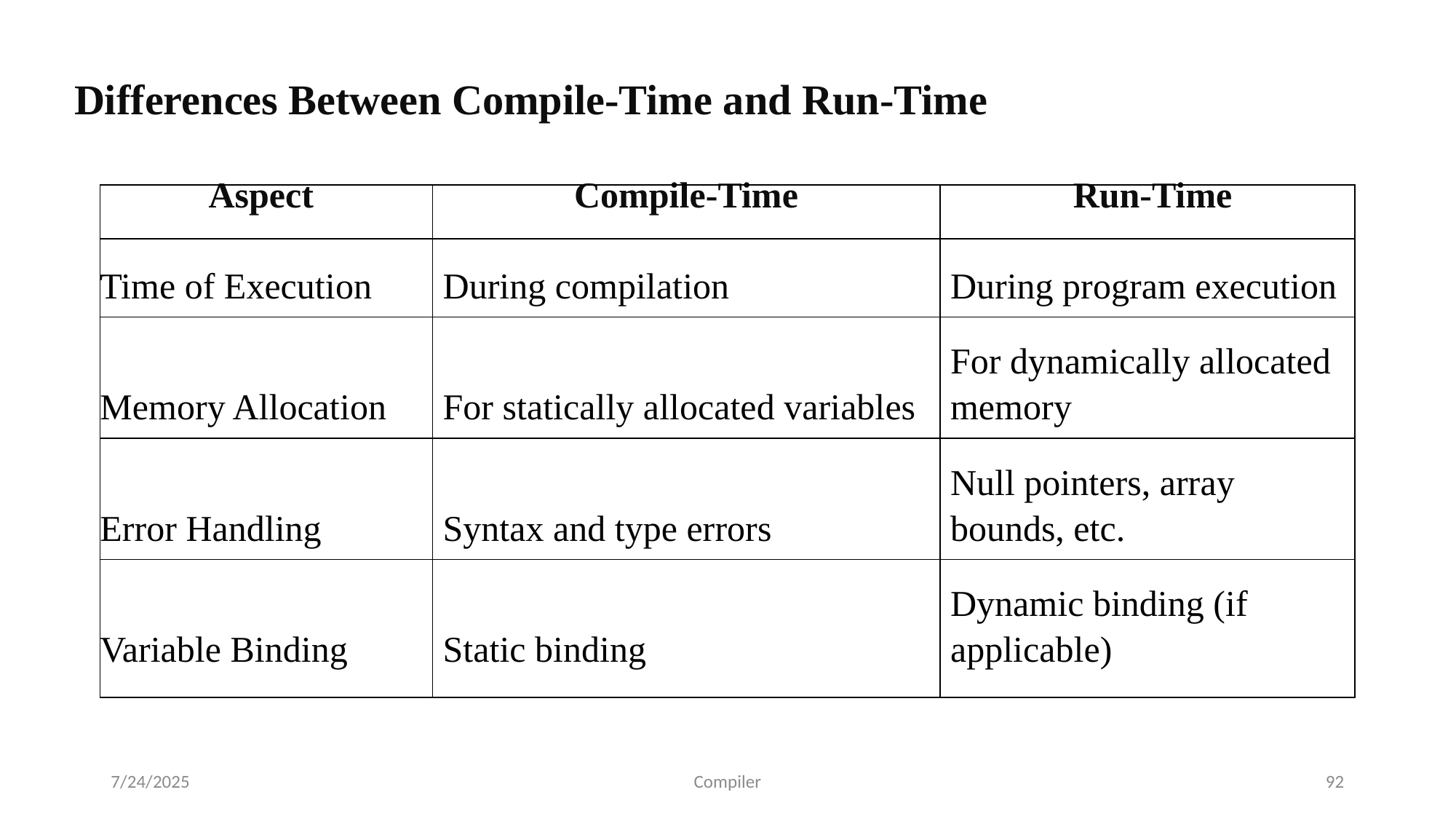

Differences Between Compile-Time and Run-Time
| Aspect | Compile-Time | Run-Time |
| --- | --- | --- |
| Time of Execution | During compilation | During program execution |
| Memory Allocation | For statically allocated variables | For dynamically allocated memory |
| Error Handling | Syntax and type errors | Null pointers, array bounds, etc. |
| Variable Binding | Static binding | Dynamic binding (if applicable) |
7/24/2025
Compiler
92